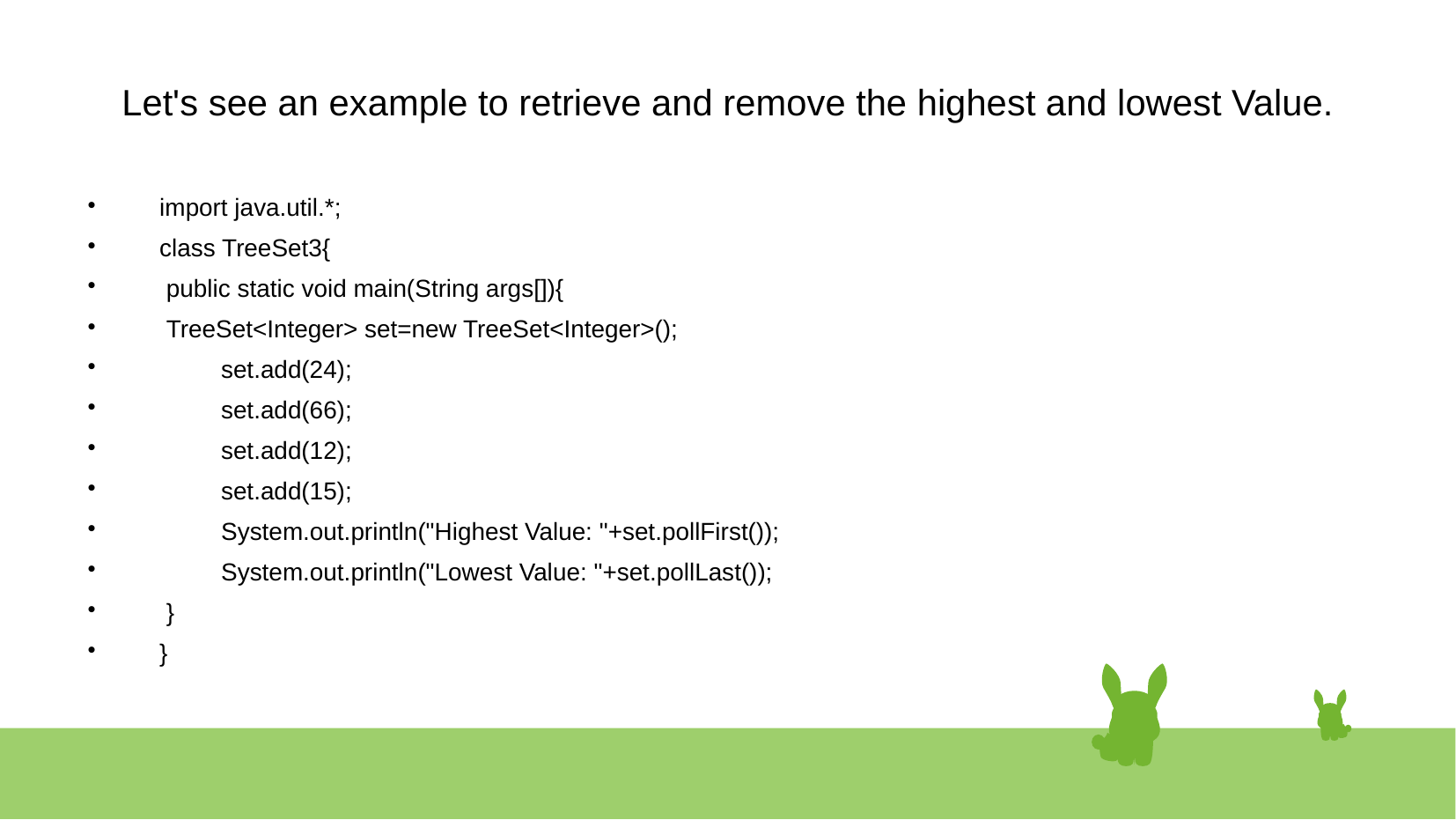

# Let's see an example to retrieve and remove the highest and lowest Value.
    import java.util.*;
    class TreeSet3{
     public static void main(String args[]){
     TreeSet<Integer> set=new TreeSet<Integer>();
             set.add(24);
             set.add(66);
             set.add(12);
             set.add(15);
             System.out.println("Highest Value: "+set.pollFirst());
             System.out.println("Lowest Value: "+set.pollLast());
     }
    }